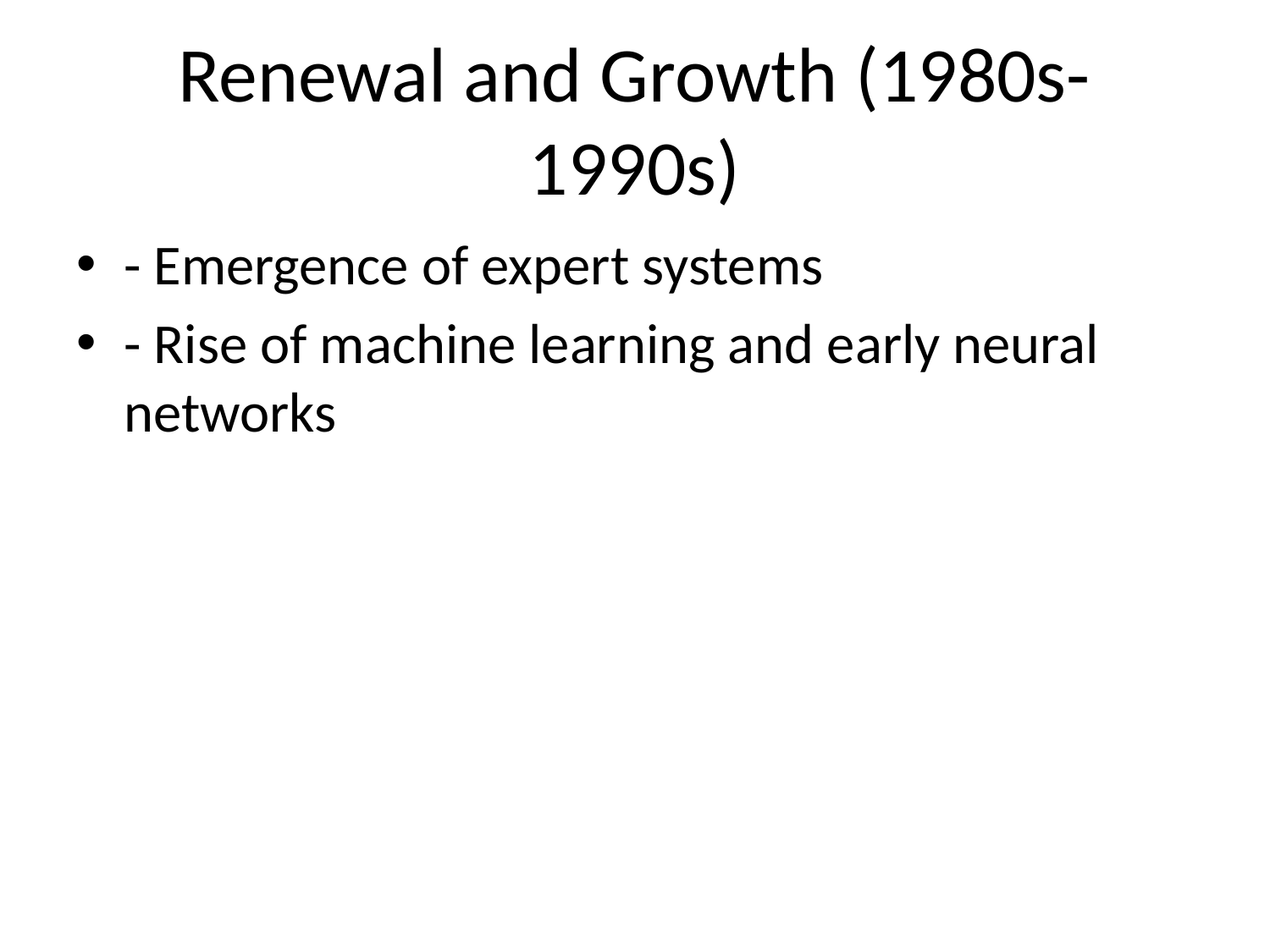

# Renewal and Growth (1980s-1990s)
- Emergence of expert systems
- Rise of machine learning and early neural networks